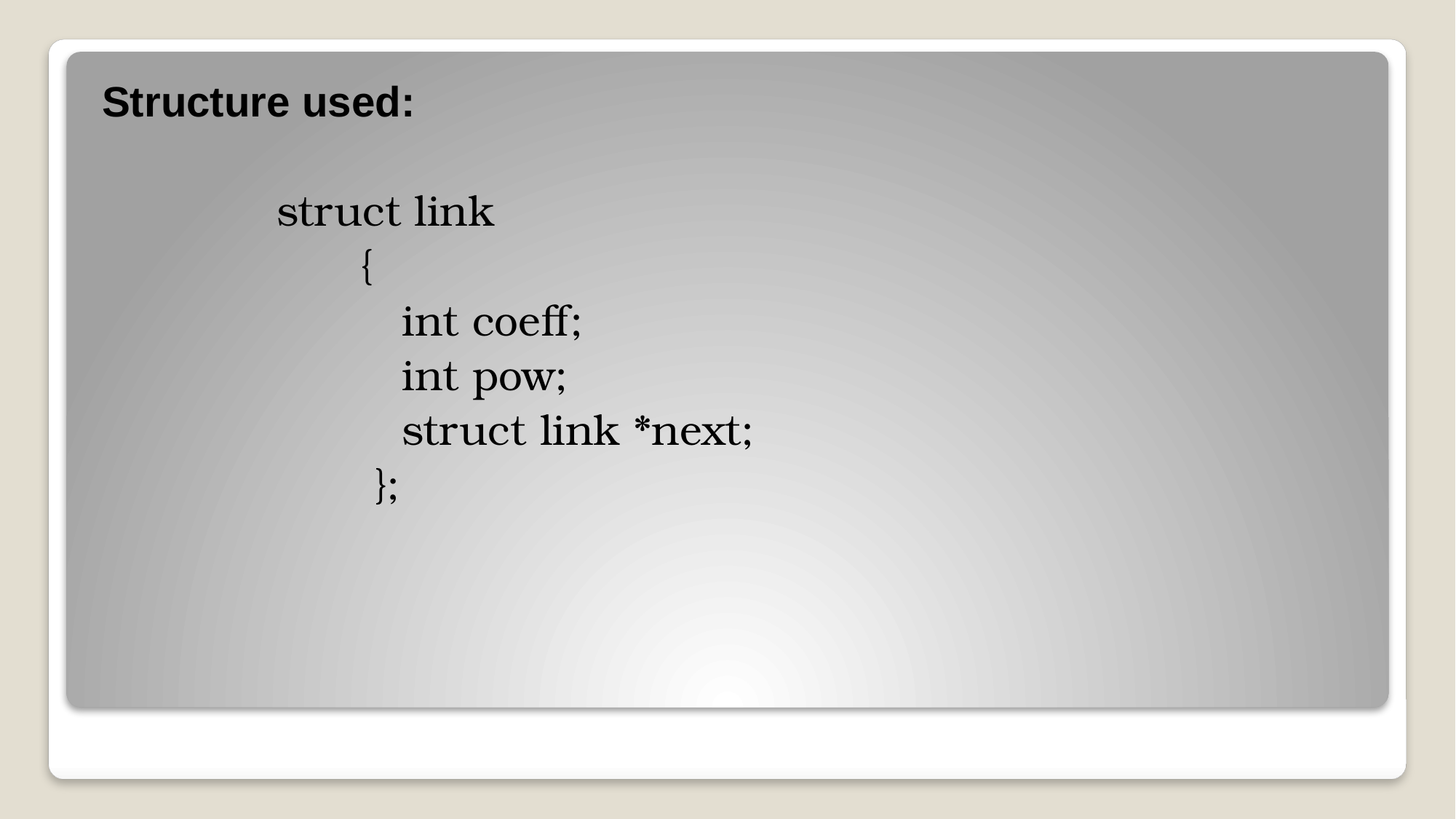

Structure used:

             struct link
                   {
                      int coeff;
                      int pow;
                      struct link *next;
                    };